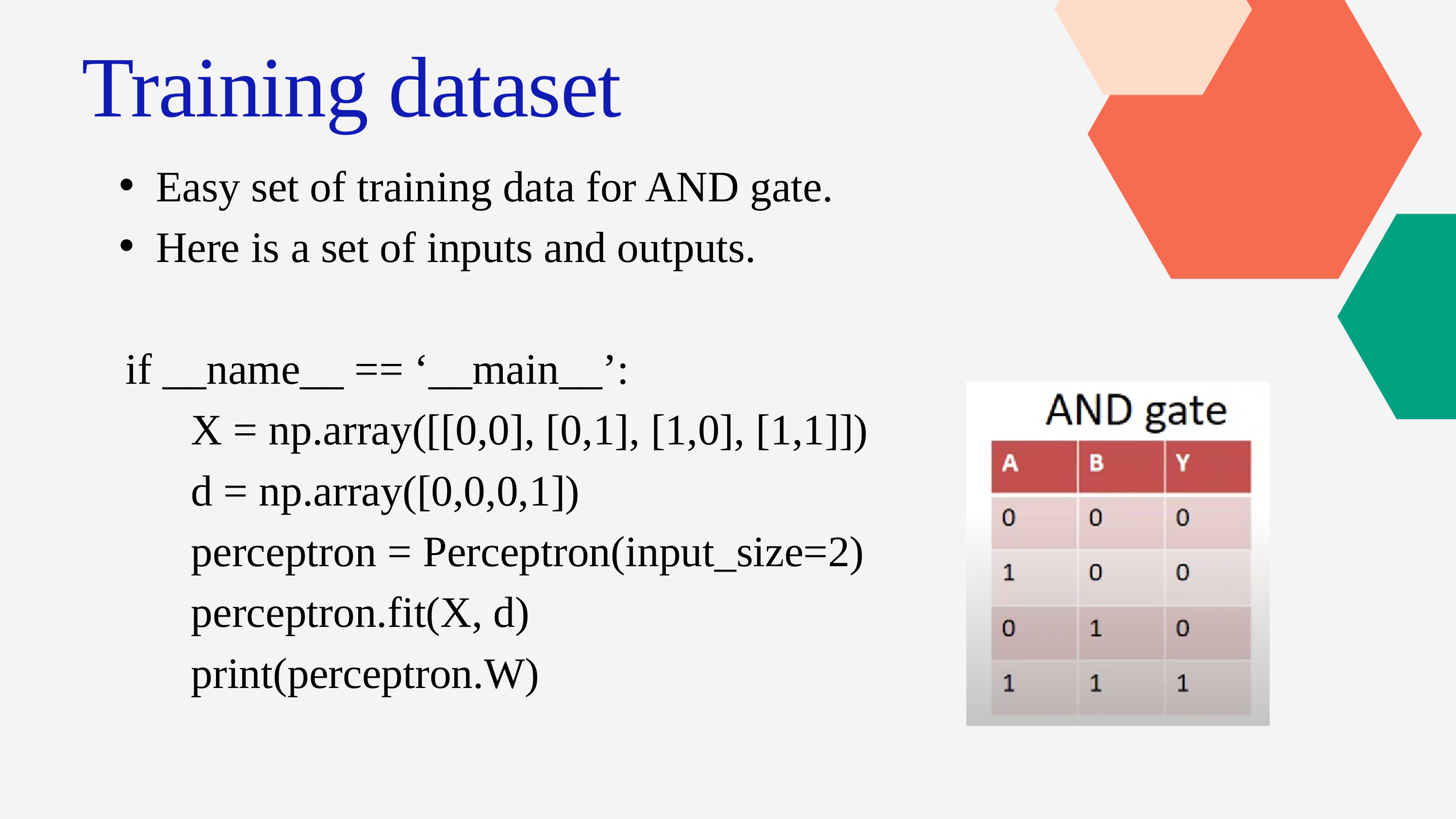

Training dataset
Easy set of training data for AND gate.
Here is a set of inputs and outputs.

    if __name__ == ‘__main__’:
          X = np.array([[0,0], [0,1], [1,0], [1,1]])
          d = np.array([0,0,0,1])
          perceptron = Perceptron(input_size=2)
          perceptron.fit(X, d)
          print(perceptron.W)